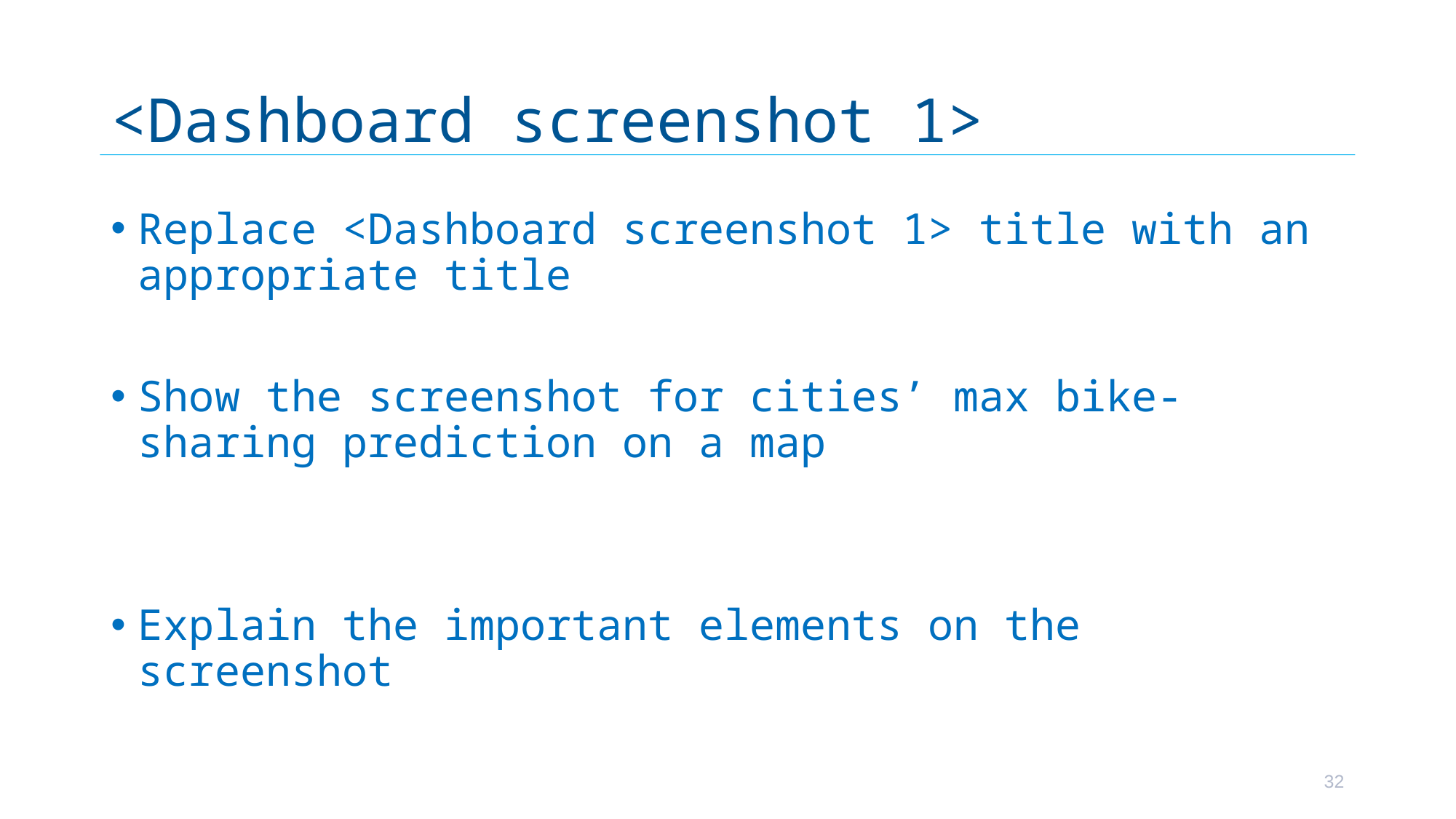

# <Dashboard screenshot 1>
Replace <Dashboard screenshot 1> title with an appropriate title

Show the screenshot for cities’ max bike-sharing prediction on a map

Explain the important elements on the screenshot
32